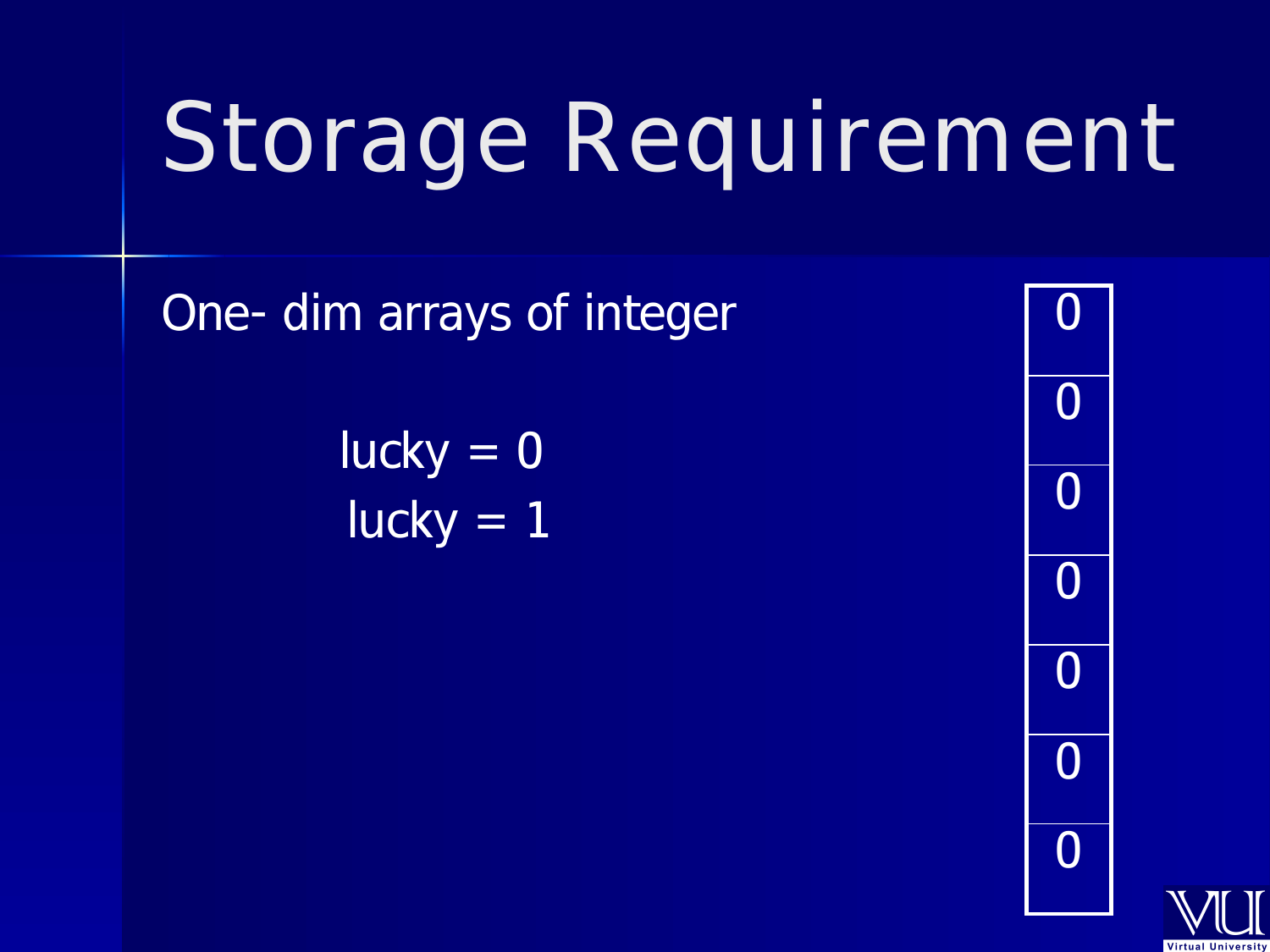

# Storage Requirement
One- dim arrays of integer

lucky = 0
lucky = 1
| 0 |
| --- |
| 0 |
| 0 |
| 0 |
| 0 |
| 0 |
| 0 |